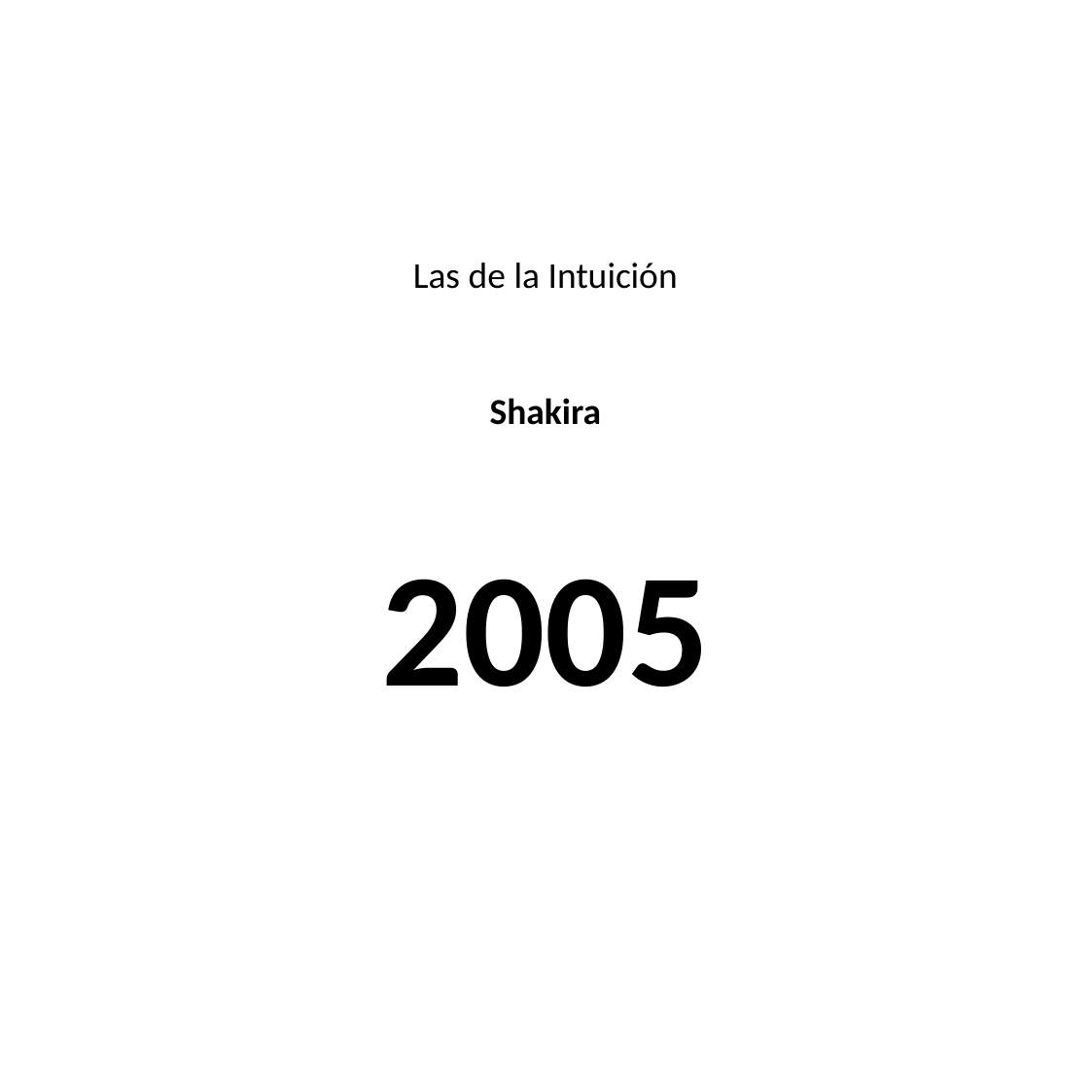

#

Las de la Intuición

Shakira

2005